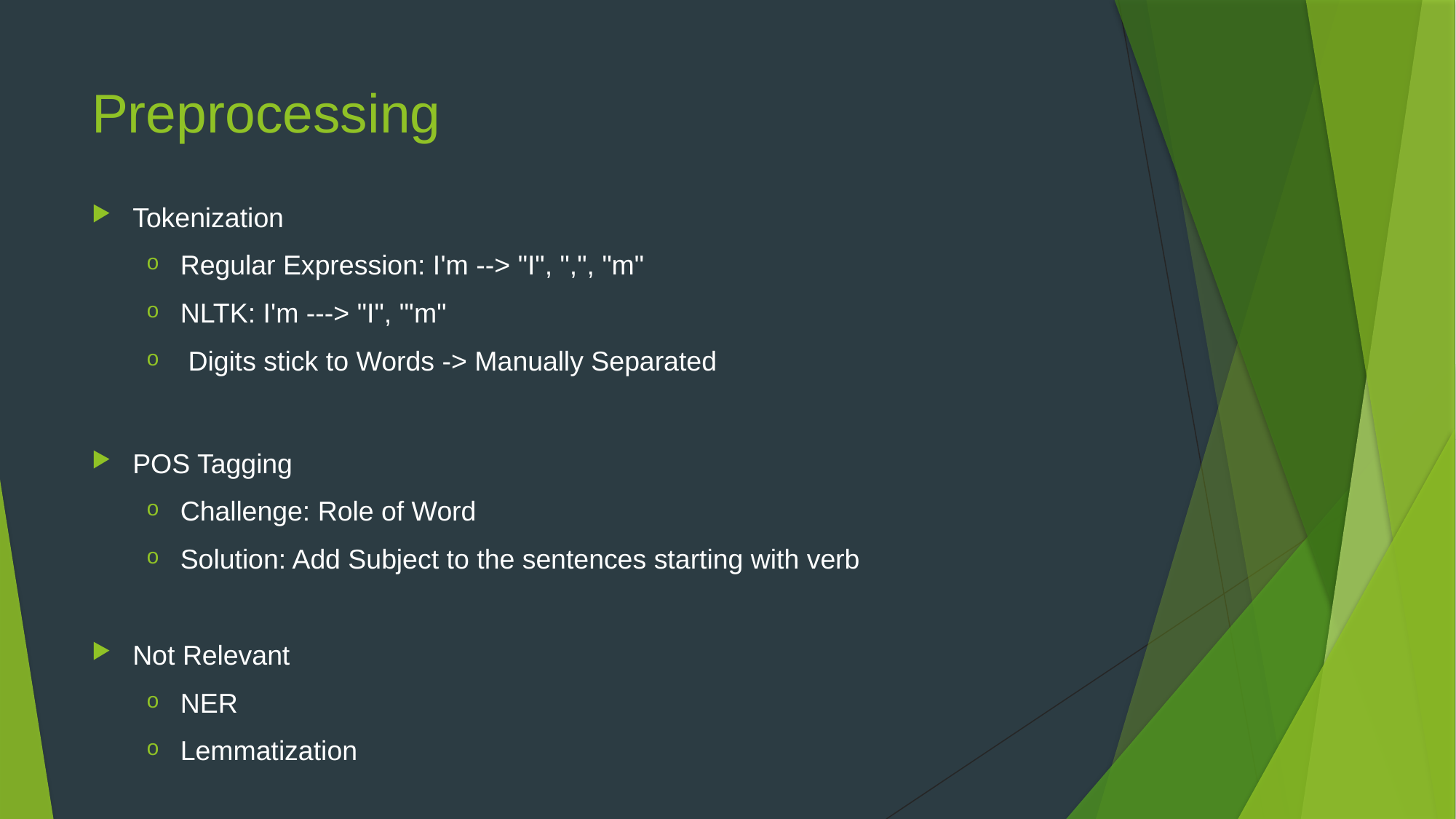

# Preprocessing
Tokenization
Regular Expression: I'm --> "I", ",", "m"
NLTK: I'm ---> "I", "'m"
 Digits stick to Words -> Manually Separated

POS Tagging
Challenge: Role of Word
Solution: Add Subject to the sentences starting with verb

Not Relevant
NER
Lemmatization